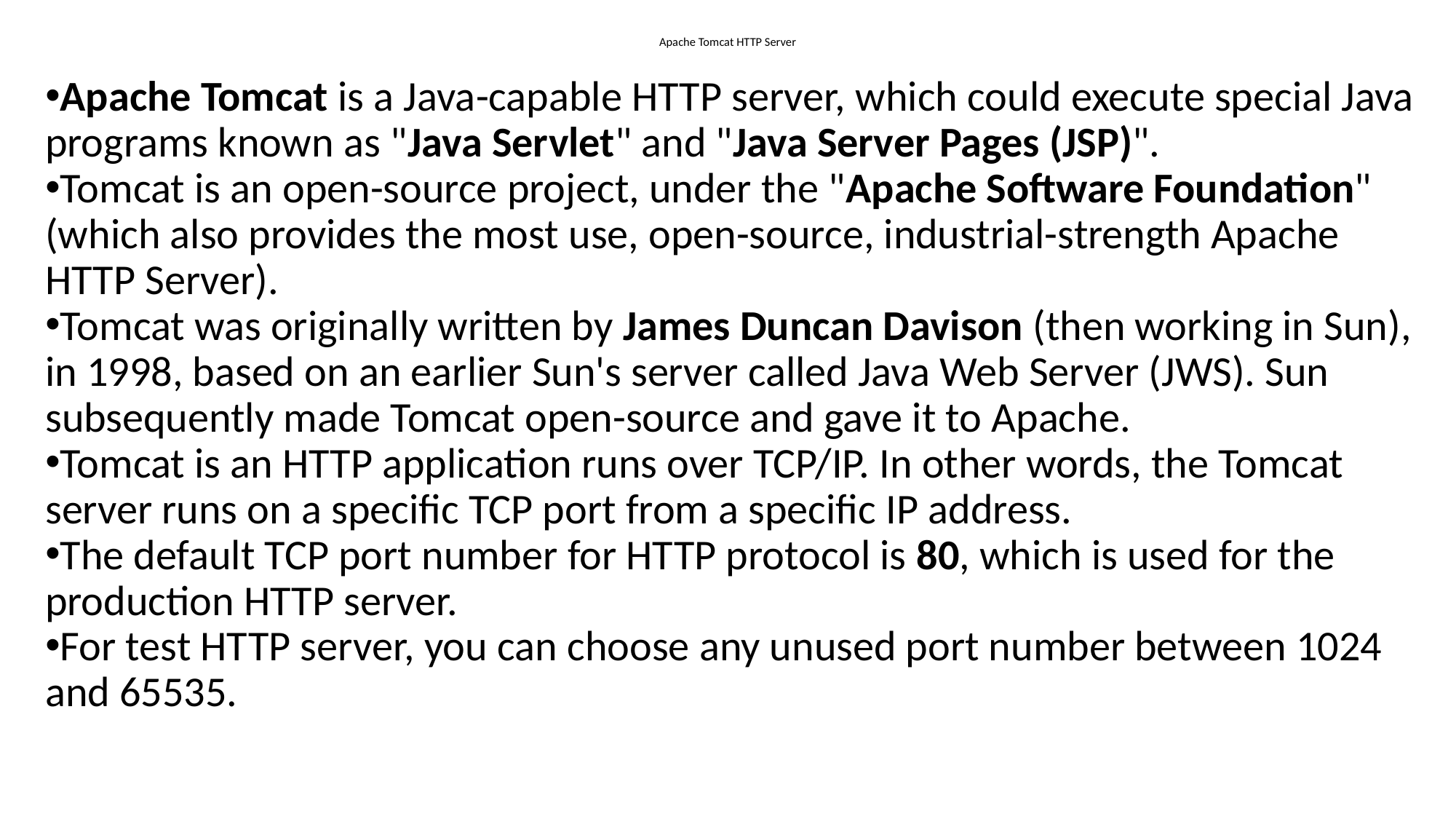

# Apache Tomcat HTTP Server
Apache Tomcat is a Java-capable HTTP server, which could execute special Java programs known as "Java Servlet" and "Java Server Pages (JSP)".
Tomcat is an open-source project, under the "Apache Software Foundation" (which also provides the most use, open-source, industrial-strength Apache HTTP Server).
Tomcat was originally written by James Duncan Davison (then working in Sun), in 1998, based on an earlier Sun's server called Java Web Server (JWS). Sun subsequently made Tomcat open-source and gave it to Apache.
Tomcat is an HTTP application runs over TCP/IP. In other words, the Tomcat server runs on a specific TCP port from a specific IP address.
The default TCP port number for HTTP protocol is 80, which is used for the production HTTP server.
For test HTTP server, you can choose any unused port number between 1024 and 65535.